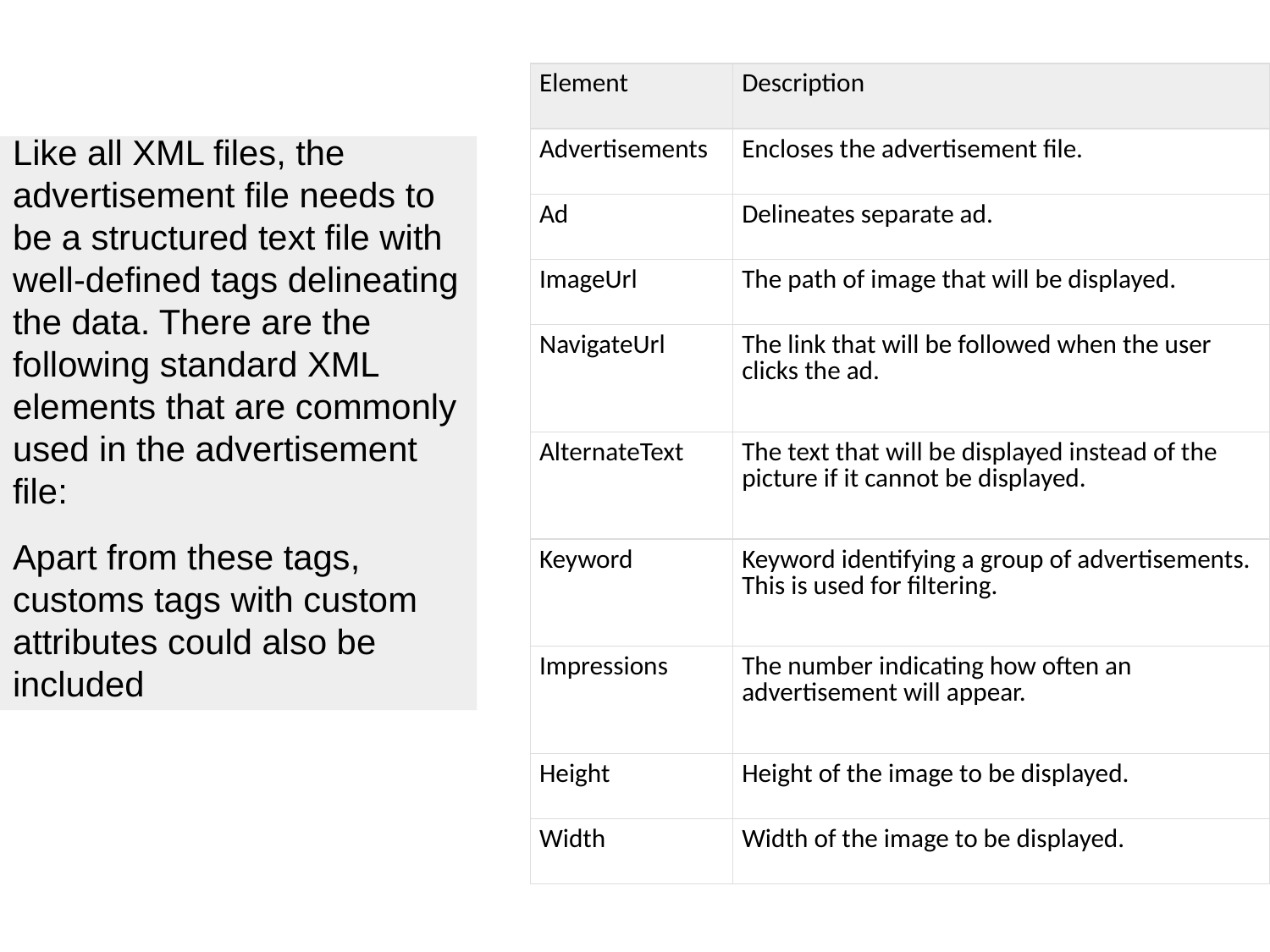

#
| Element | Description |
| --- | --- |
| Advertisements | Encloses the advertisement file. |
| Ad | Delineates separate ad. |
| ImageUrl | The path of image that will be displayed. |
| NavigateUrl | The link that will be followed when the user clicks the ad. |
| AlternateText | The text that will be displayed instead of the picture if it cannot be displayed. |
| Keyword | Keyword identifying a group of advertisements. This is used for filtering. |
| Impressions | The number indicating how often an advertisement will appear. |
| Height | Height of the image to be displayed. |
| Width | Width of the image to be displayed. |
Like all XML files, the advertisement file needs to be a structured text file with well-defined tags delineating the data. There are the following standard XML elements that are commonly used in the advertisement file:

Apart from these tags, customs tags with custom attributes could also be included